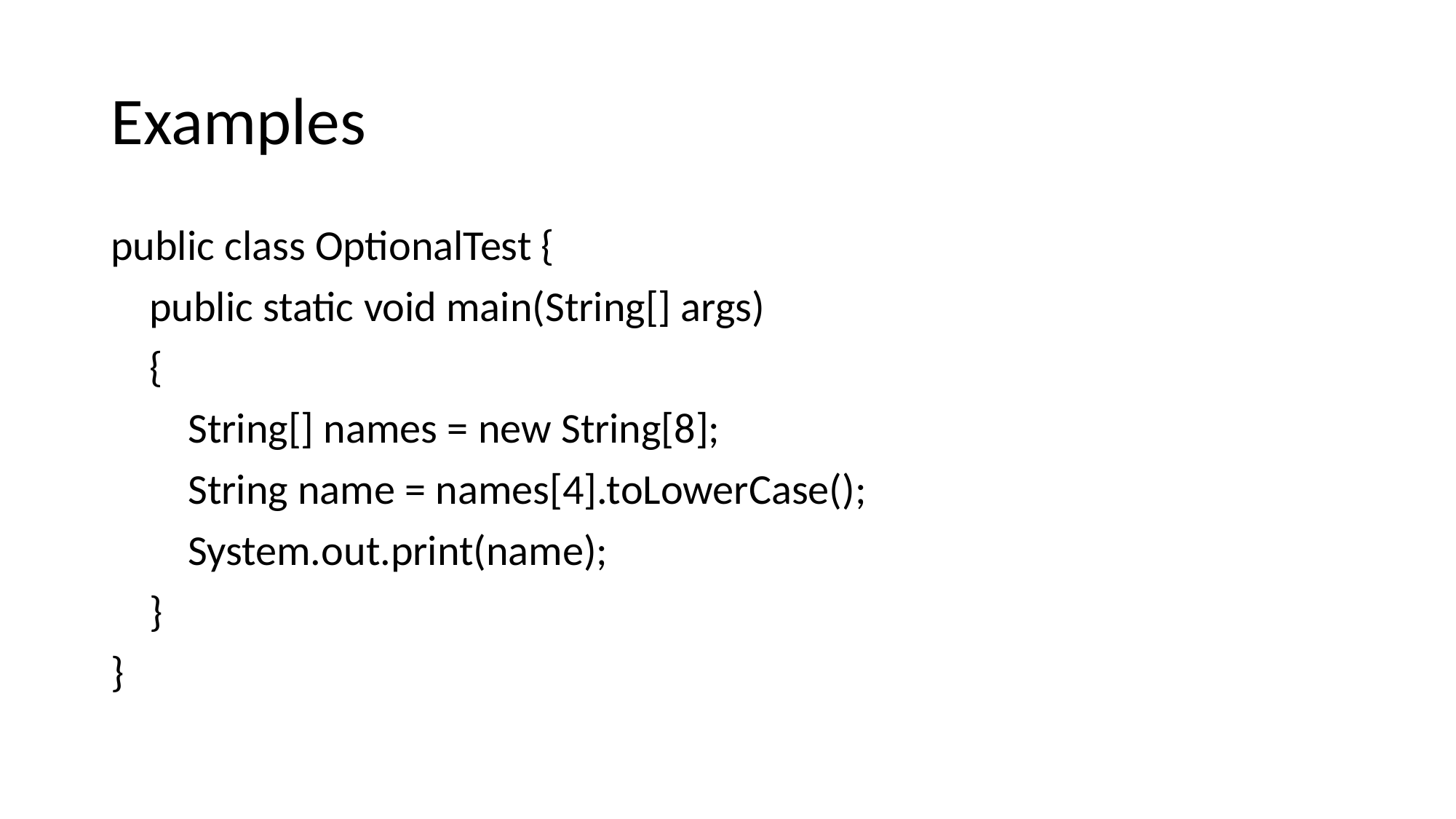

# Examples
public class OptionalTest {
    public static void main(String[] args)
    {
        String[] names = new String[8];
        String name = names[4].toLowerCase();
        System.out.print(name);
    }
}